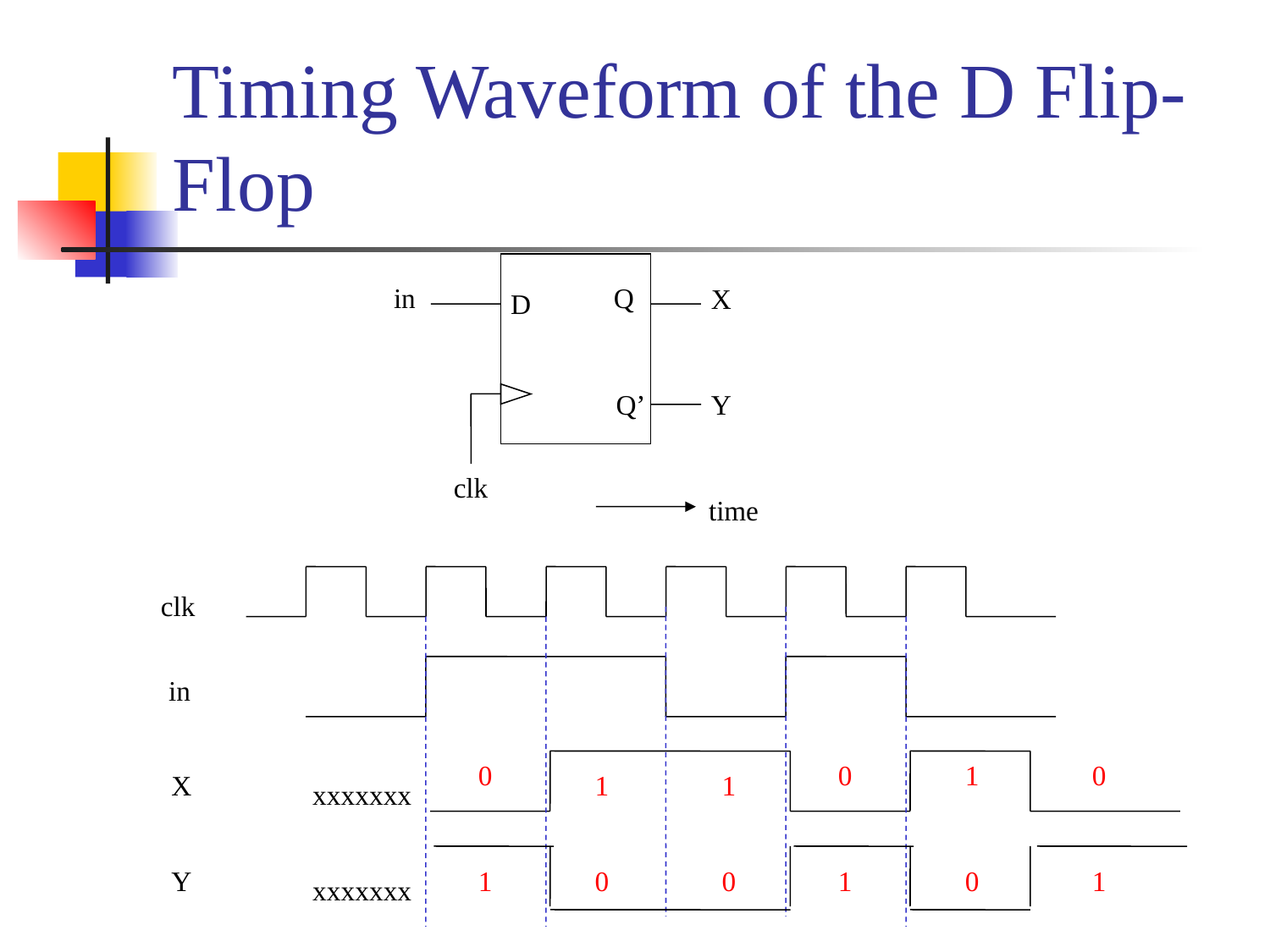

# Timing Waveform of the D Flip-Flop

in
Q
X
D

Q’
Y

clk
time

clk

in

0

0

1

0
X
1
1
xxxxxxx

Y
1
0
0
1
0
1
xxxxxxx